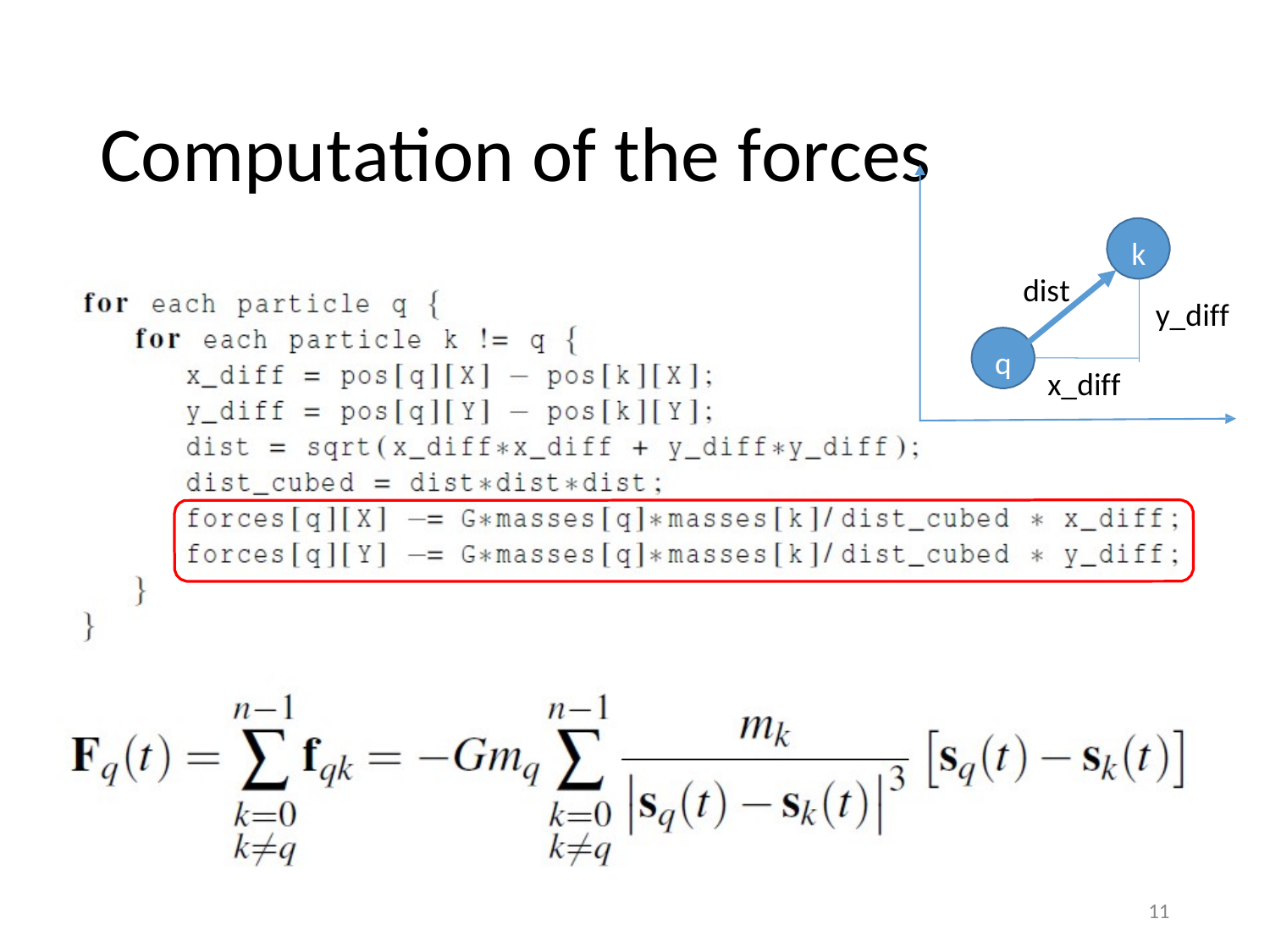

# Computation of the forces

k

dist

y_diff

q

x_diff

11